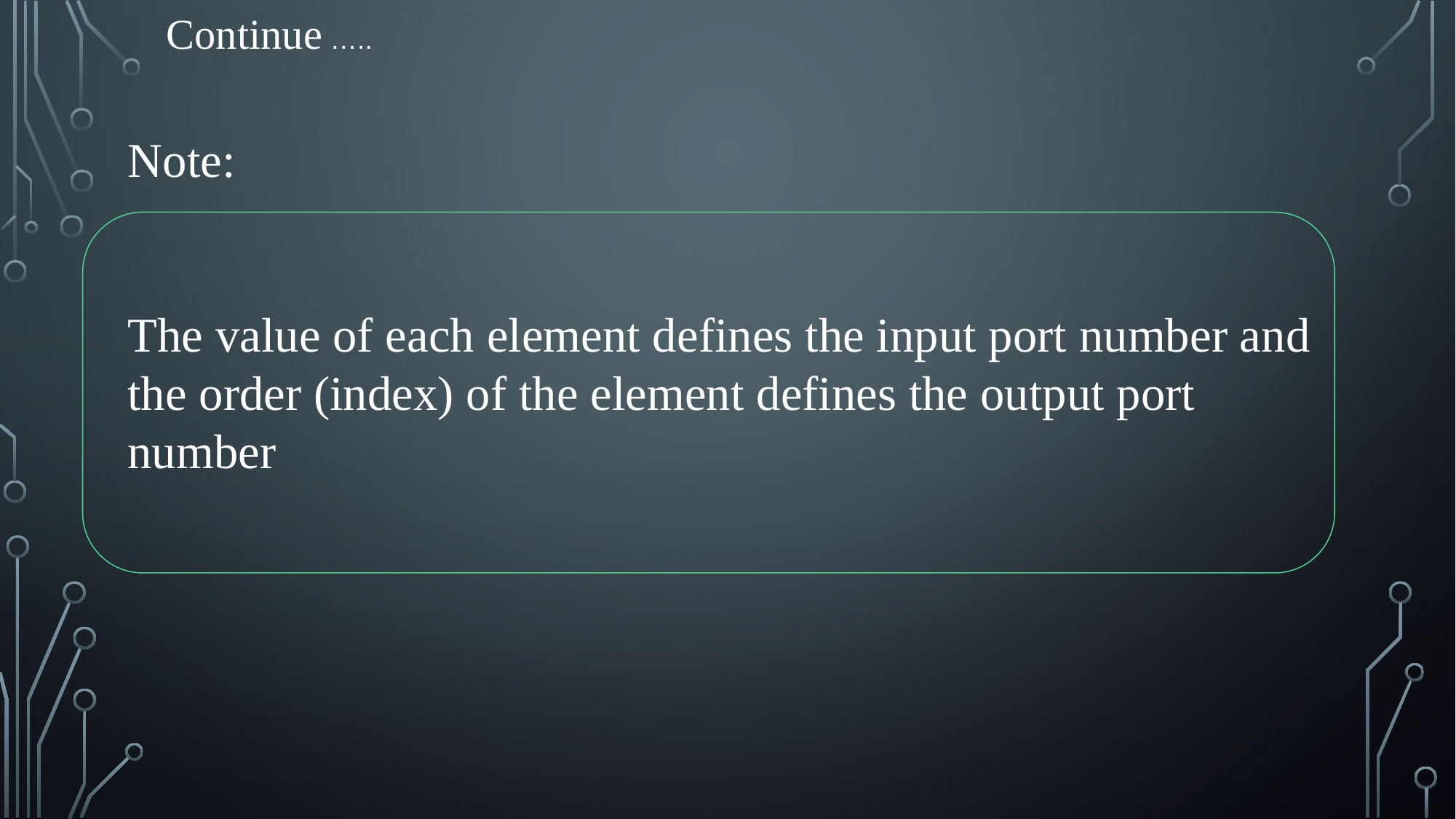

Continue …..
Note:

The value of each element defines the input port number and the order (index) of the element defines the output port number